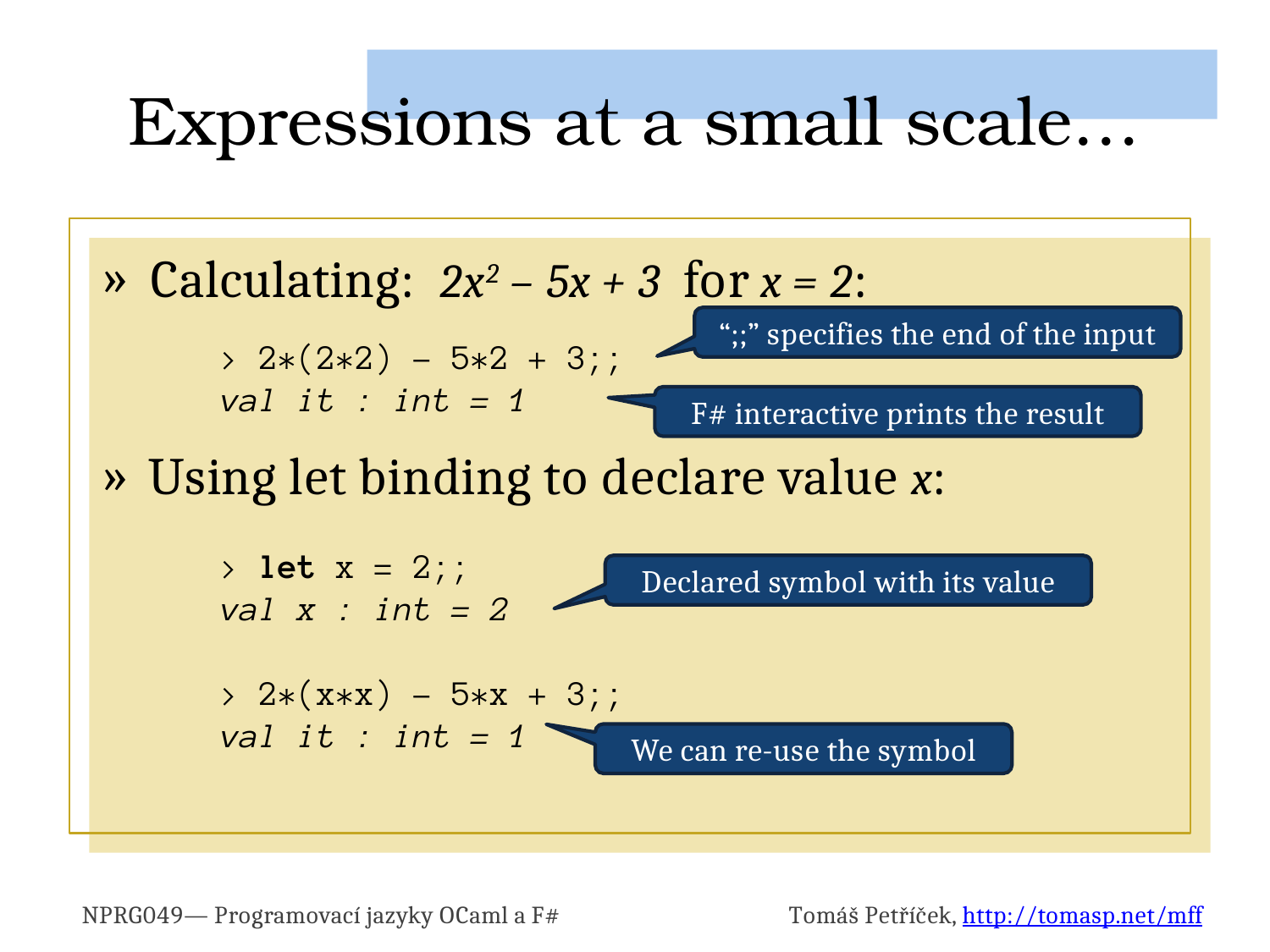

# Expressions at a small scale…
Calculating:  2x2 – 5x + 3  for x = 2:

Using let binding to declare value x:
“;;” specifies the end of the input
> 2*(2*2) - 5*2 + 3;;
val it : int = 1
F# interactive prints the result
> let x = 2;;
val x : int = 2

> 2*(x*x) - 5*x + 3;;
val it : int = 1
Declared symbol with its value
We can re-use the symbol